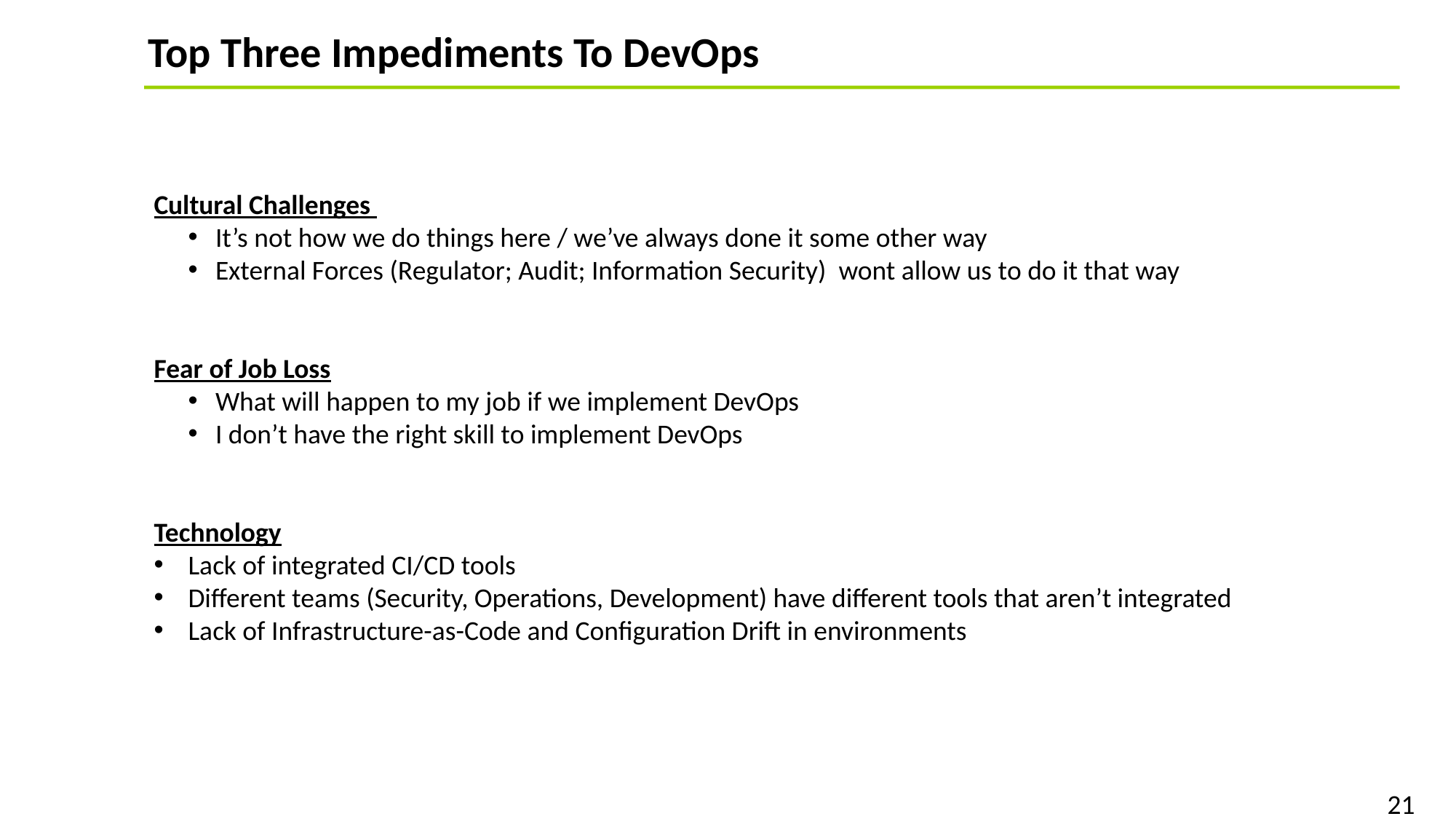

Top Three Impediments To DevOps
Cultural Challenges
It’s not how we do things here / we’ve always done it some other way
External Forces (Regulator; Audit; Information Security)  wont allow us to do it that way

Fear of Job Loss
What will happen to my job if we implement DevOps
I don’t have the right skill to implement DevOps

Technology
Lack of integrated CI/CD tools
Different teams (Security, Operations, Development) have different tools that aren’t integrated
Lack of Infrastructure-as-Code and Configuration Drift in environments